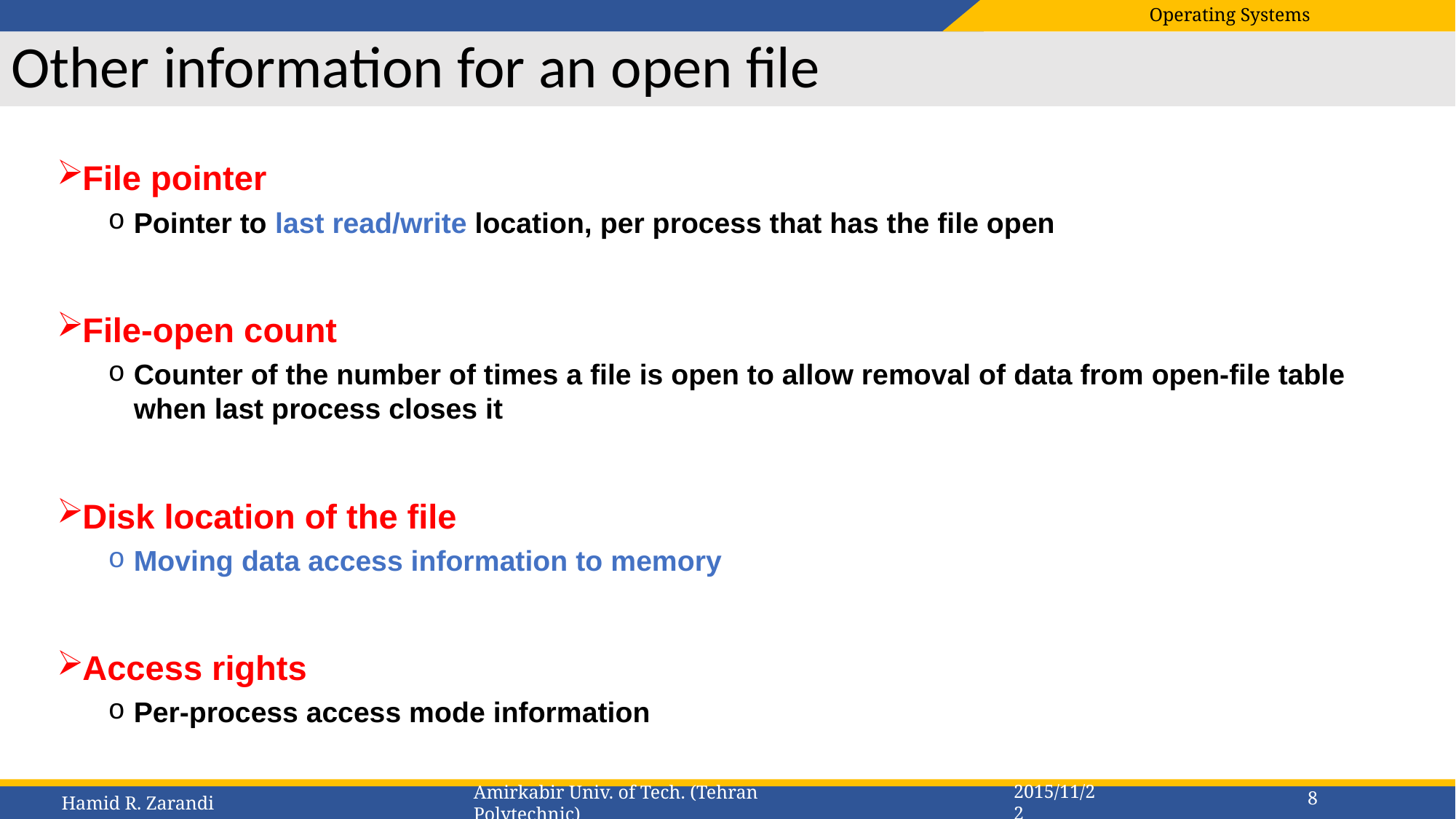

# Other information for an open file
File pointer
Pointer to last read/write location, per process that has the file open

File-open count
Counter of the number of times a file is open to allow removal of data from open-file table when last process closes it

Disk location of the file
Moving data access information to memory

Access rights
Per-process access mode information